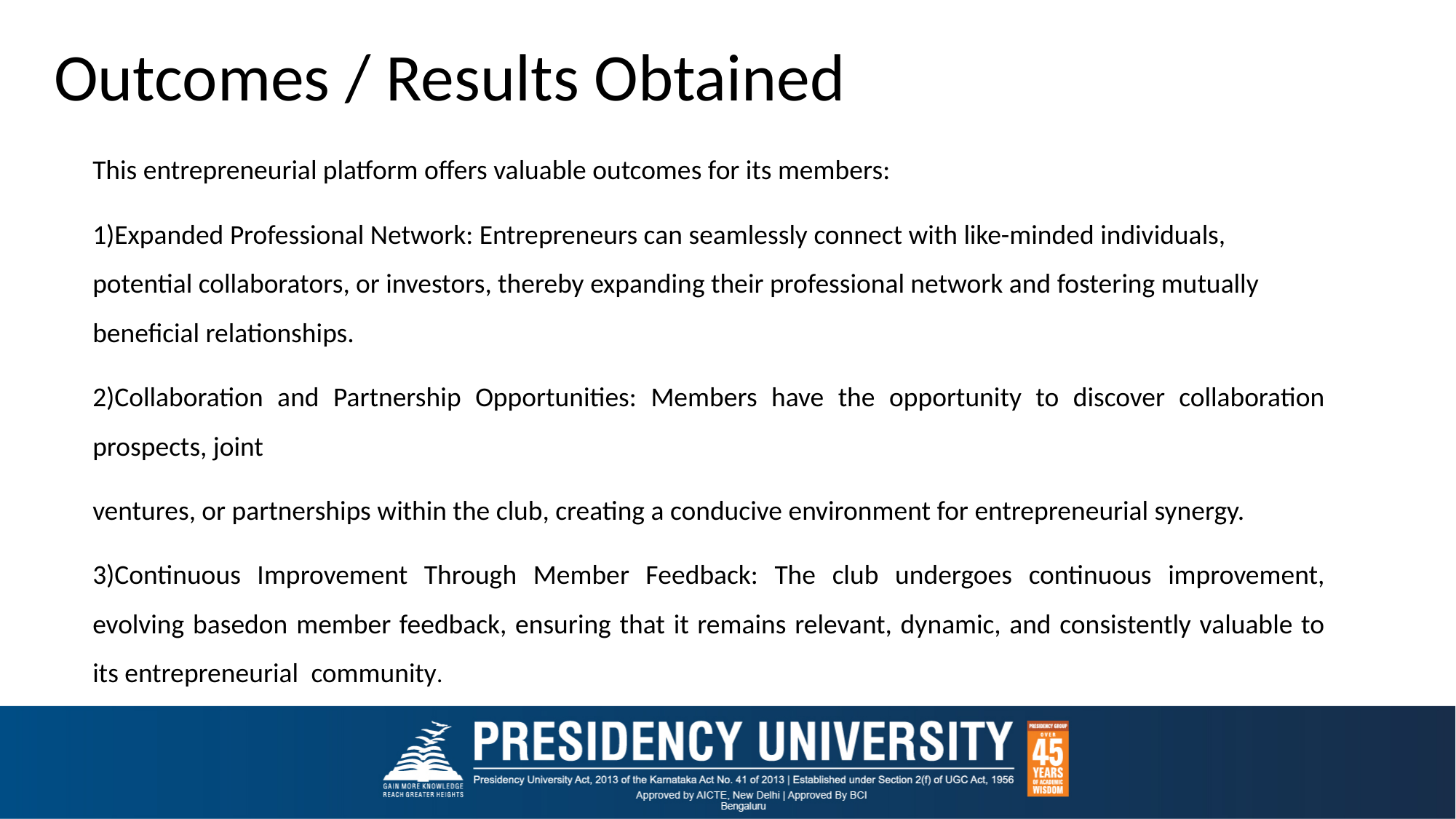

# Outcomes / Results Obtained
This entrepreneurial platform offers valuable outcomes for its members:
1)Expanded Professional Network: Entrepreneurs can seamlessly connect with like-minded individuals, potential collaborators, or investors, thereby expanding their professional network and fostering mutually beneficial relationships.
2)Collaboration and Partnership Opportunities: Members have the opportunity to discover collaboration prospects, joint
ventures, or partnerships within the club, creating a conducive environment for entrepreneurial synergy.
3)Continuous Improvement Through Member Feedback: The club undergoes continuous improvement, evolving basedon member feedback, ensuring that it remains relevant, dynamic, and consistently valuable to its entrepreneurial  community.